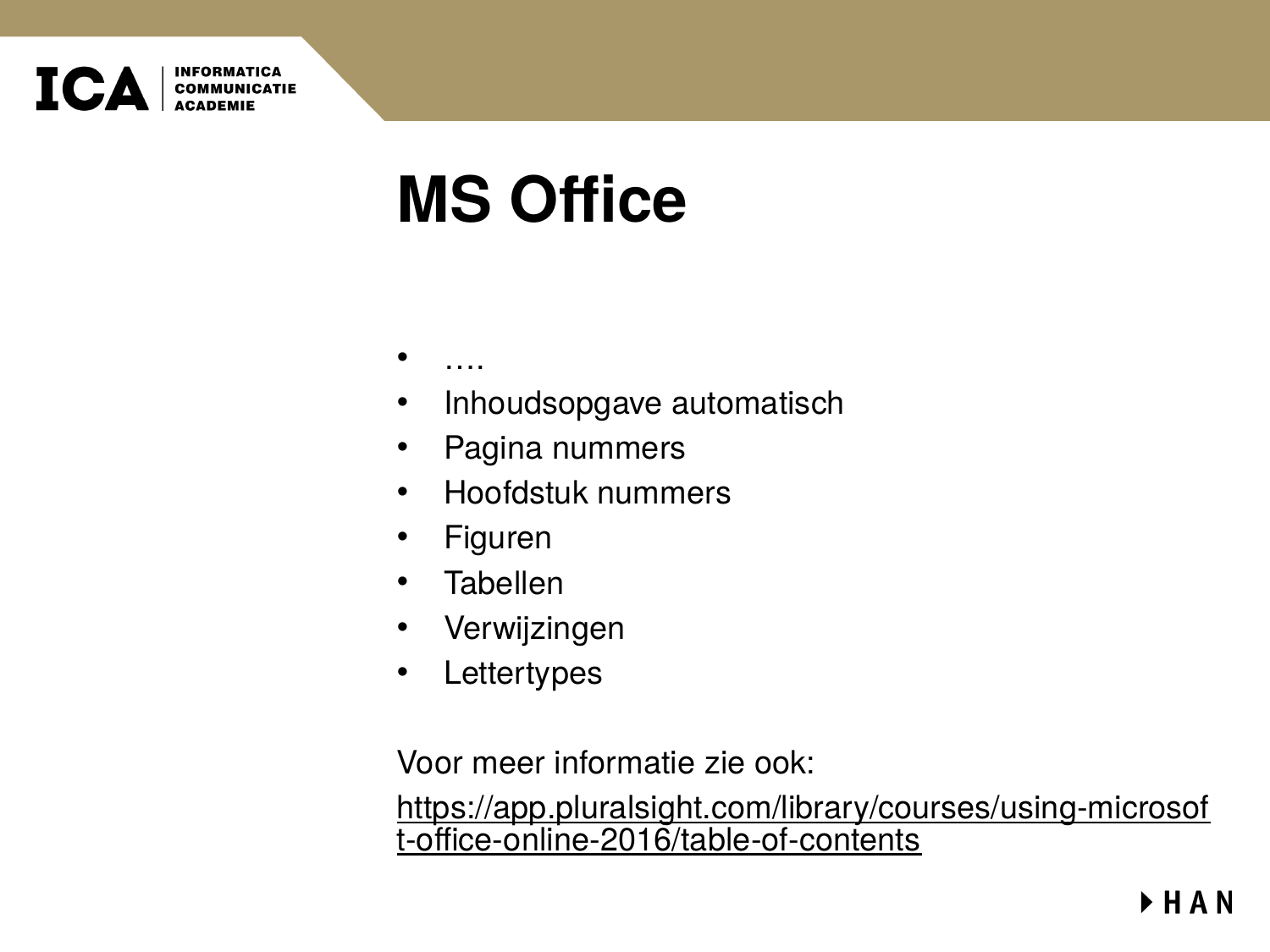

# MS Office

….
Inhoudsopgave automatisch
Pagina nummers
Hoofdstuk nummers
Figuren
Tabellen
Verwijzingen
Lettertypes

Voor meer informatie zie ook:
https://app.pluralsight.com/library/courses/using-microsoft-office-online-2016/table-of-contents

32